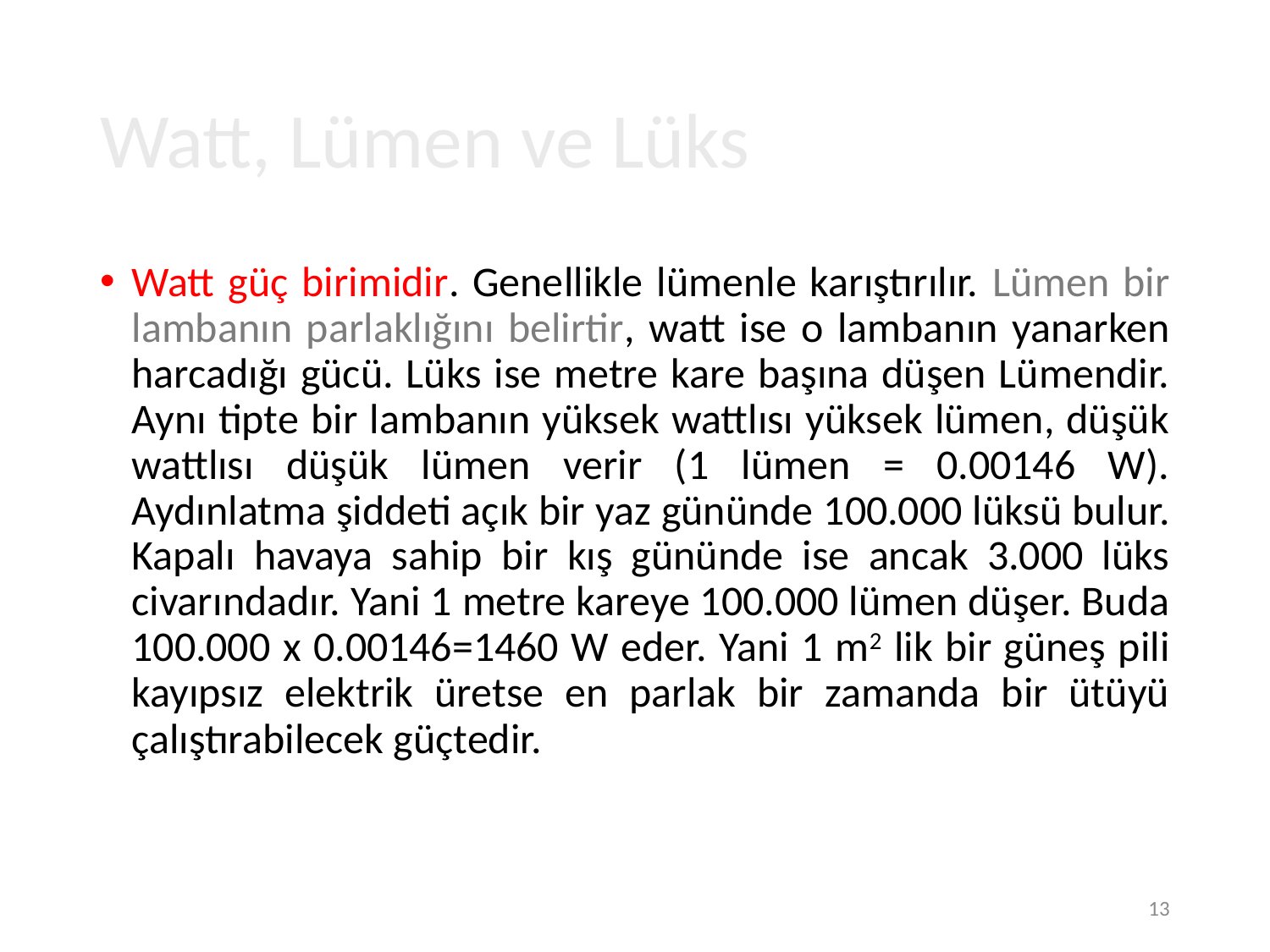

13
# Watt, Lümen ve Lüks
Watt güç birimidir. Genellikle lümenle karıştırılır. Lümen bir lambanın parlaklığını belirtir, watt ise o lambanın yanarken harcadığı gücü. Lüks ise metre kare başına düşen Lümendir. Aynı tipte bir lambanın yüksek wattlısı yüksek lümen, düşük wattlısı düşük lümen verir (1 lümen = 0.00146 W). Aydınlatma şiddeti açık bir yaz gününde 100.000 lüksü bulur. Kapalı havaya sahip bir kış gününde ise ancak 3.000 lüks civarındadır. Yani 1 metre kareye 100.000 lümen düşer. Buda 100.000 x 0.00146=1460 W eder. Yani 1 m2 lik bir güneş pili kayıpsız elektrik üretse en parlak bir zamanda bir ütüyü çalıştırabilecek güçtedir.